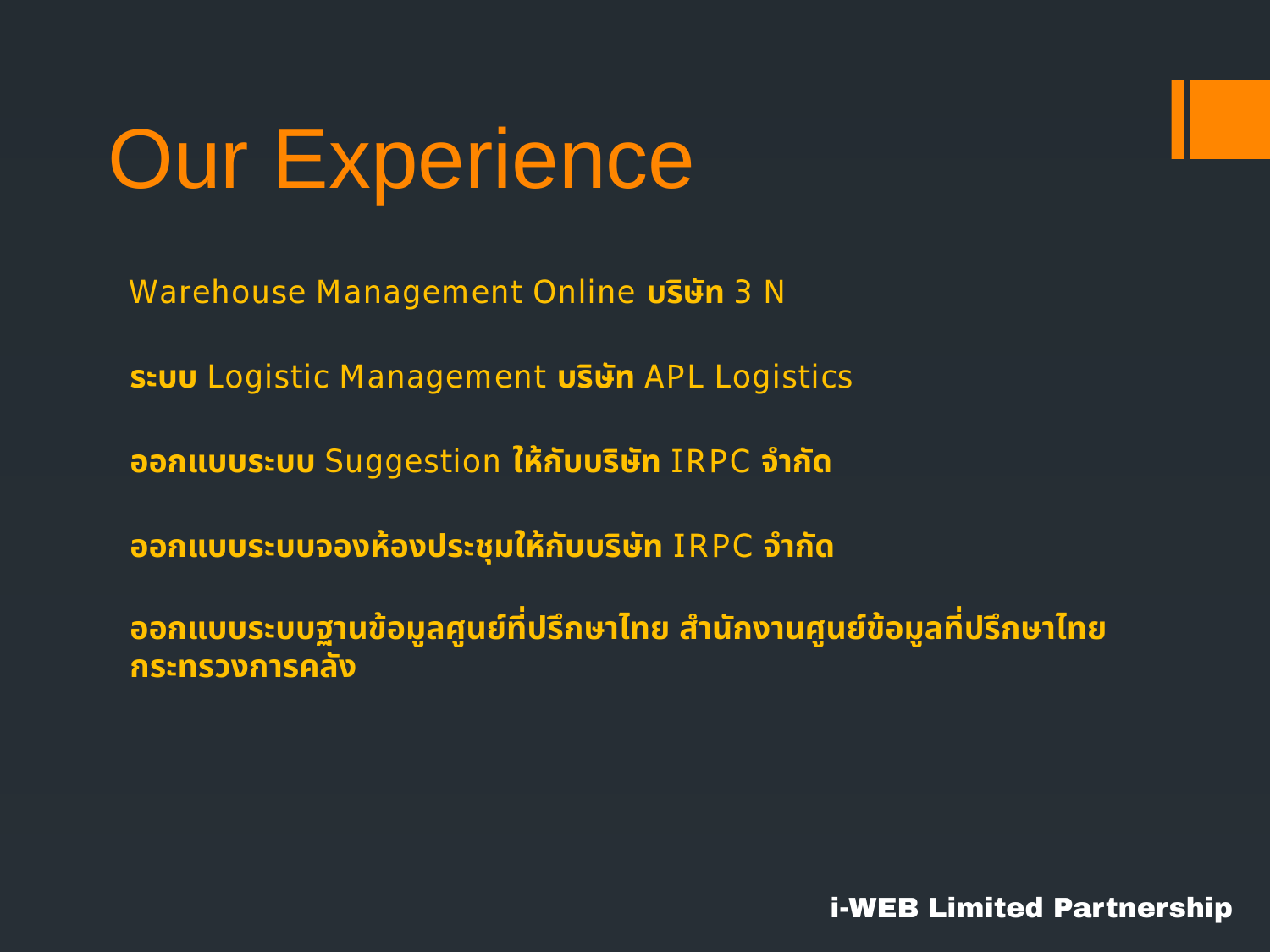

# Our Experience
Warehouse Management Online บริษัท 3 N
ระบบ Logistic Management บริษัท APL Logistics
ออกแบบระบบ Suggestion ให้กับบริษัท IRPC จำกัด
ออกแบบระบบจองห้องประชุมให้กับบริษัท IRPC จำกัด
ออกแบบระบบฐานข้อมูลศูนย์ที่ปรึกษาไทย สำนักงานศูนย์ข้อมูลที่ปรึกษาไทย
กระทรวงการคลัง
i-WEB Limited Partnership